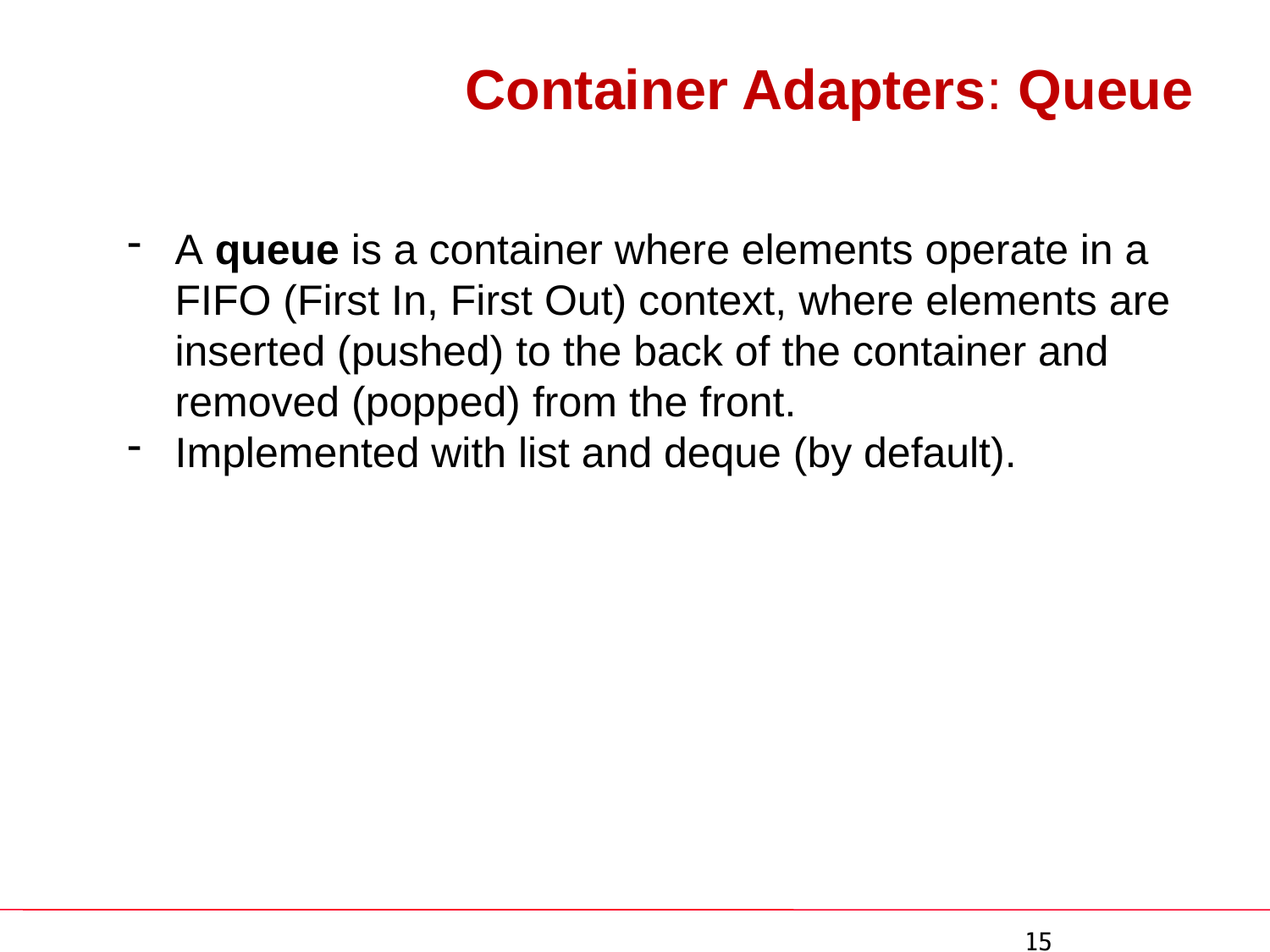

# Container Adapters: Queue
A queue is a container where elements operate in a FIFO (First In, First Out) context, where elements are inserted (pushed) to the back of the container and removed (popped) from the front.
Implemented with list and deque (by default).

 15